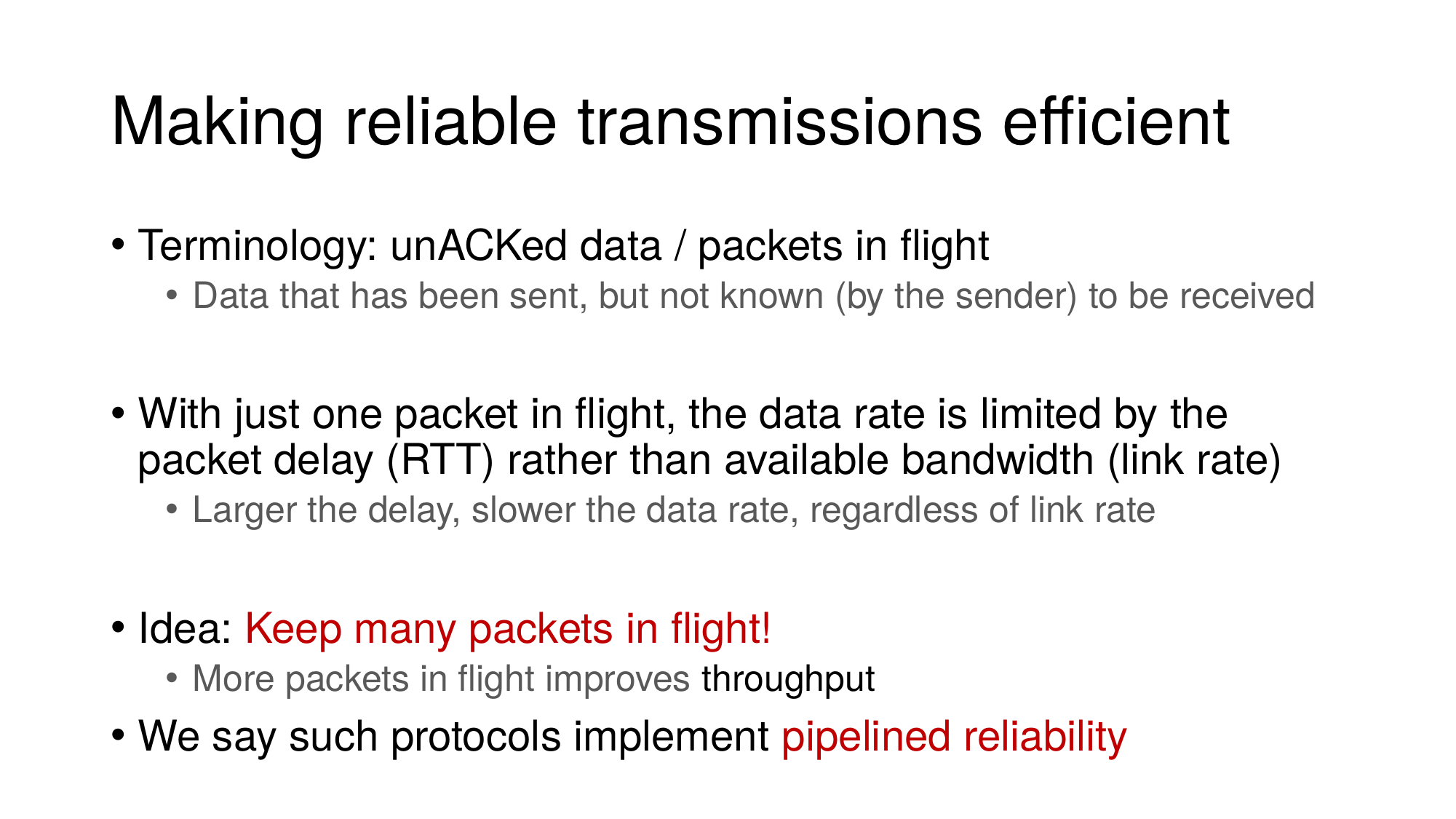

# Making reliable transmissions efficient
Terminology: unACKed data / packets in flight
Data that has been sent, but not known (by the sender) to be received

With just one packet in flight, the data rate is limited by the packet delay (RTT) rather than available bandwidth (link rate)
Larger the delay, slower the data rate, regardless of link rate

Idea: Keep many packets in flight!
More packets in flight improves throughput
We say such protocols implement pipelined reliability